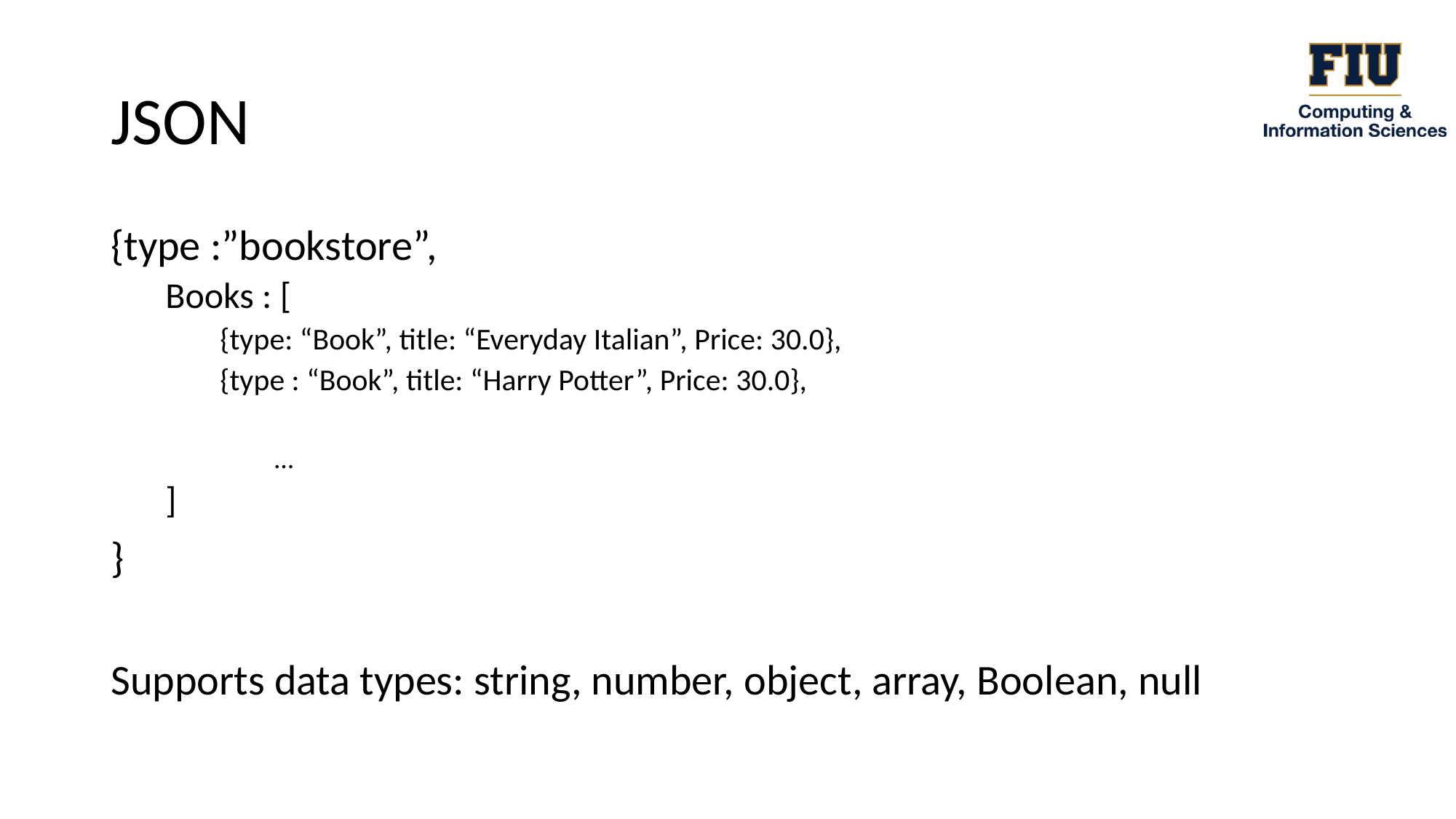

# JSON
{type :”bookstore”,
Books : [
{type: “Book”, title: “Everyday Italian”, Price: 30.0},
{type : “Book”, title: “Harry Potter”, Price: 30.0},

…
]
}

Supports data types: string, number, object, array, Boolean, null